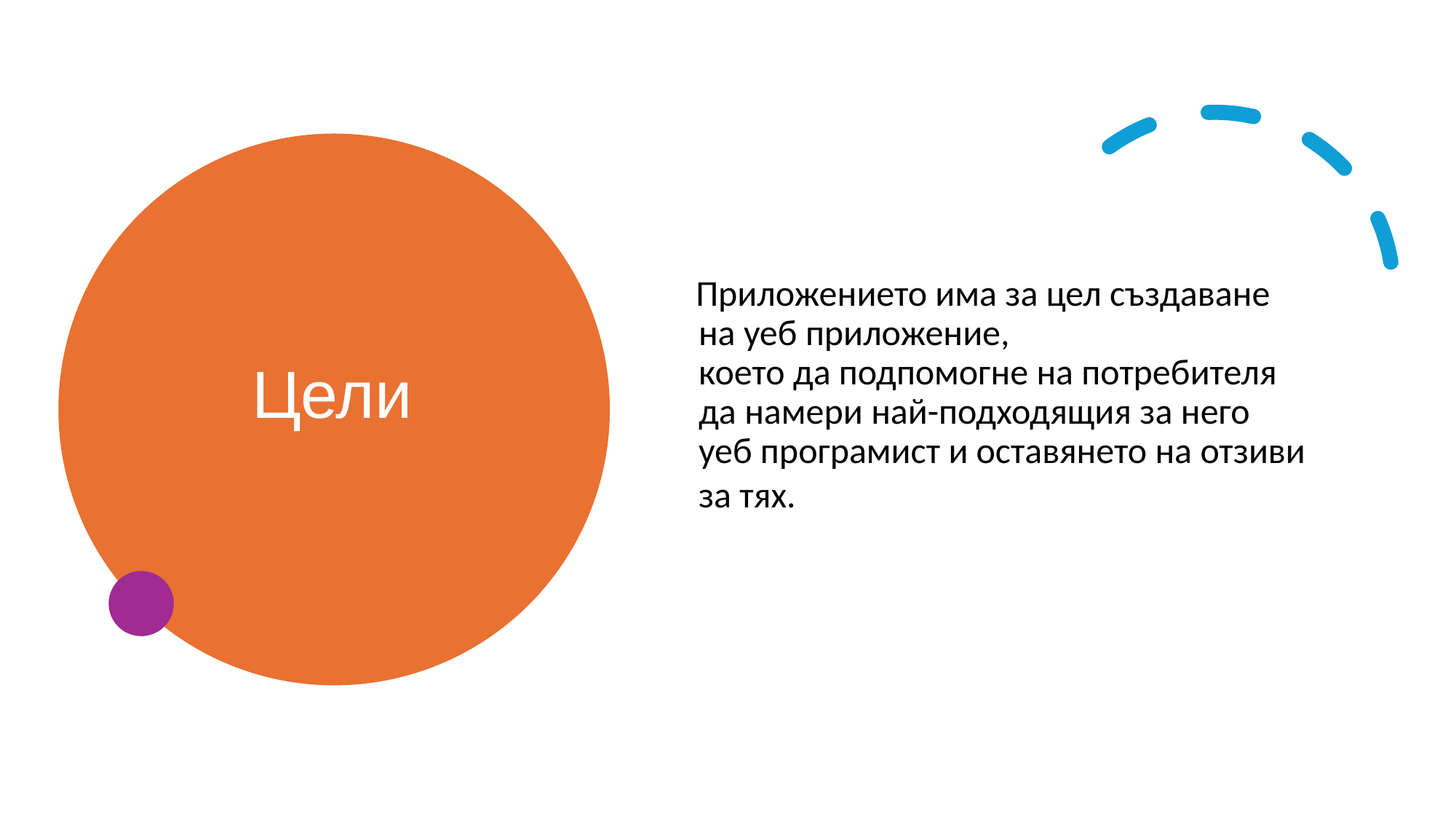

# Цели
   Приложението има за цел създаване на уеб приложение, което да подпомогне на потребителя да намери най-подходящия за него уеб програмист и оставянето на отзиви за тях.